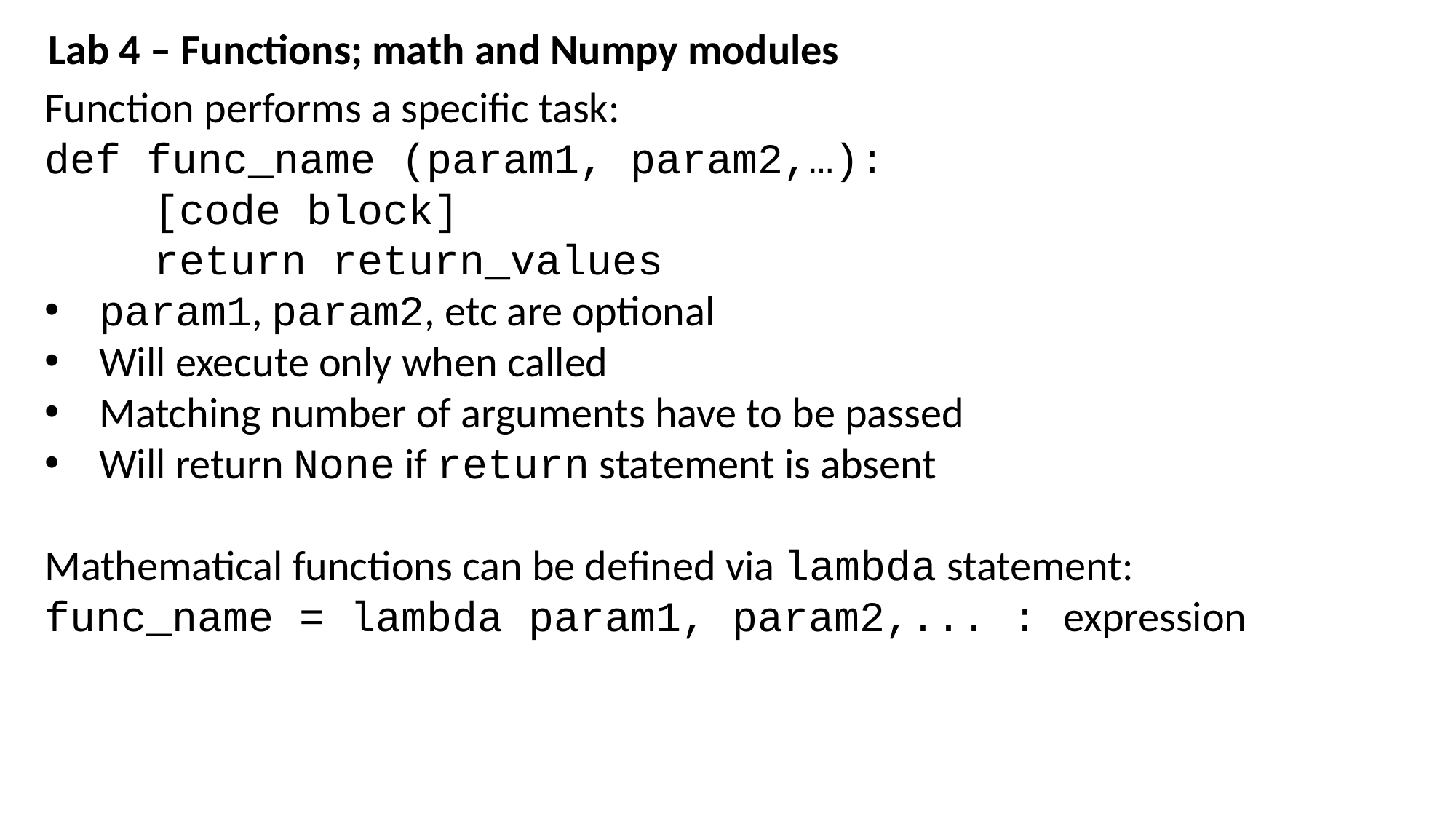

Lab 4 – Functions; math and Numpy modules
Function performs a specific task:
def func_name (param1, param2,…):
	[code block]
	return return_values
param1, param2, etc are optional
Will execute only when called
Matching number of arguments have to be passed
Will return None if return statement is absent

Mathematical functions can be defined via lambda statement:
func_name = lambda param1, param2,... : expression